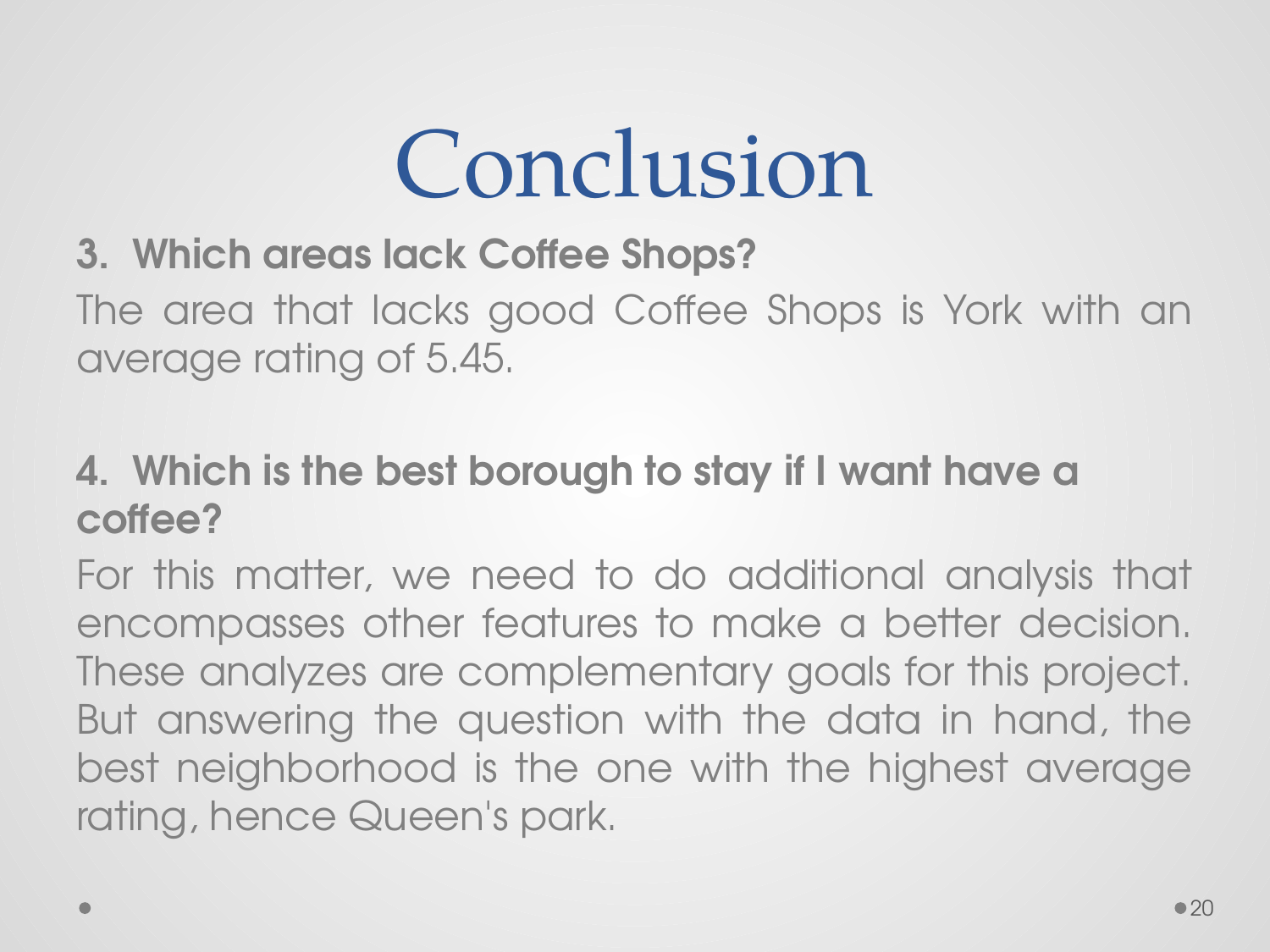

# Conclusion
3.  Which areas lack Coffee Shops?
The area that lacks good Coffee Shops is York with an average rating of 5.45.

4.  Which is the best borough to stay if I want have a coffee?
For this matter, we need to do additional analysis that encompasses other features to make a better decision. These analyzes are complementary goals for this project. But answering the question with the data in hand, the best neighborhood is the one with the highest average rating, hence Queen's park.

20